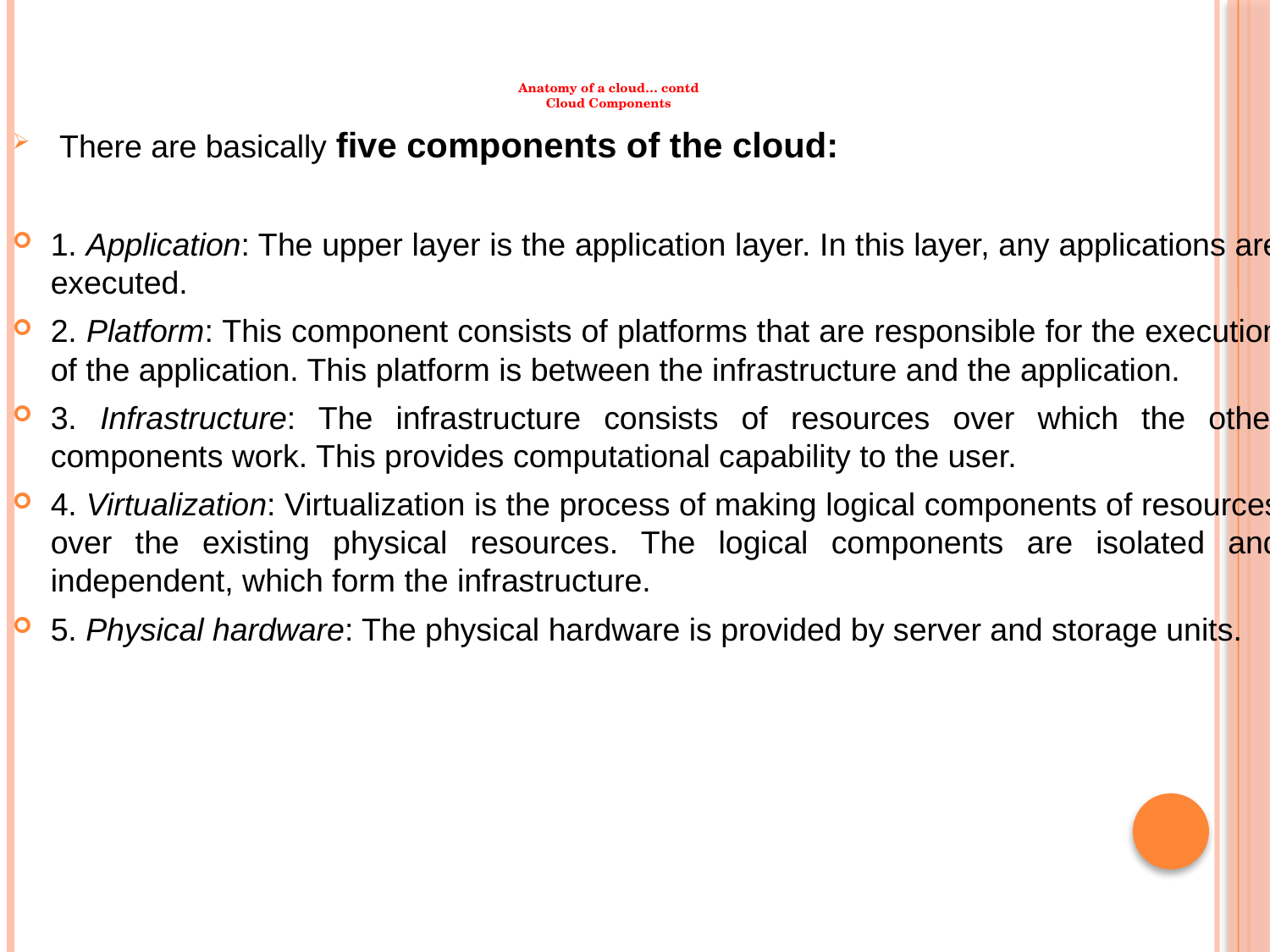

# Anatomy of a cloud… contd Cloud Components
 There are basically five components of the cloud:

1. Application: The upper layer is the application layer. In this layer, any applications are executed.
2. Platform: This component consists of platforms that are responsible for the execution of the application. This platform is between the infrastructure and the application.
3. Infrastructure: The infrastructure consists of resources over which the other components work. This provides computational capability to the user.
4. Virtualization: Virtualization is the process of making logical components of resources over the existing physical resources. The logical components are isolated and independent, which form the infrastructure.
5. Physical hardware: The physical hardware is provided by server and storage units.